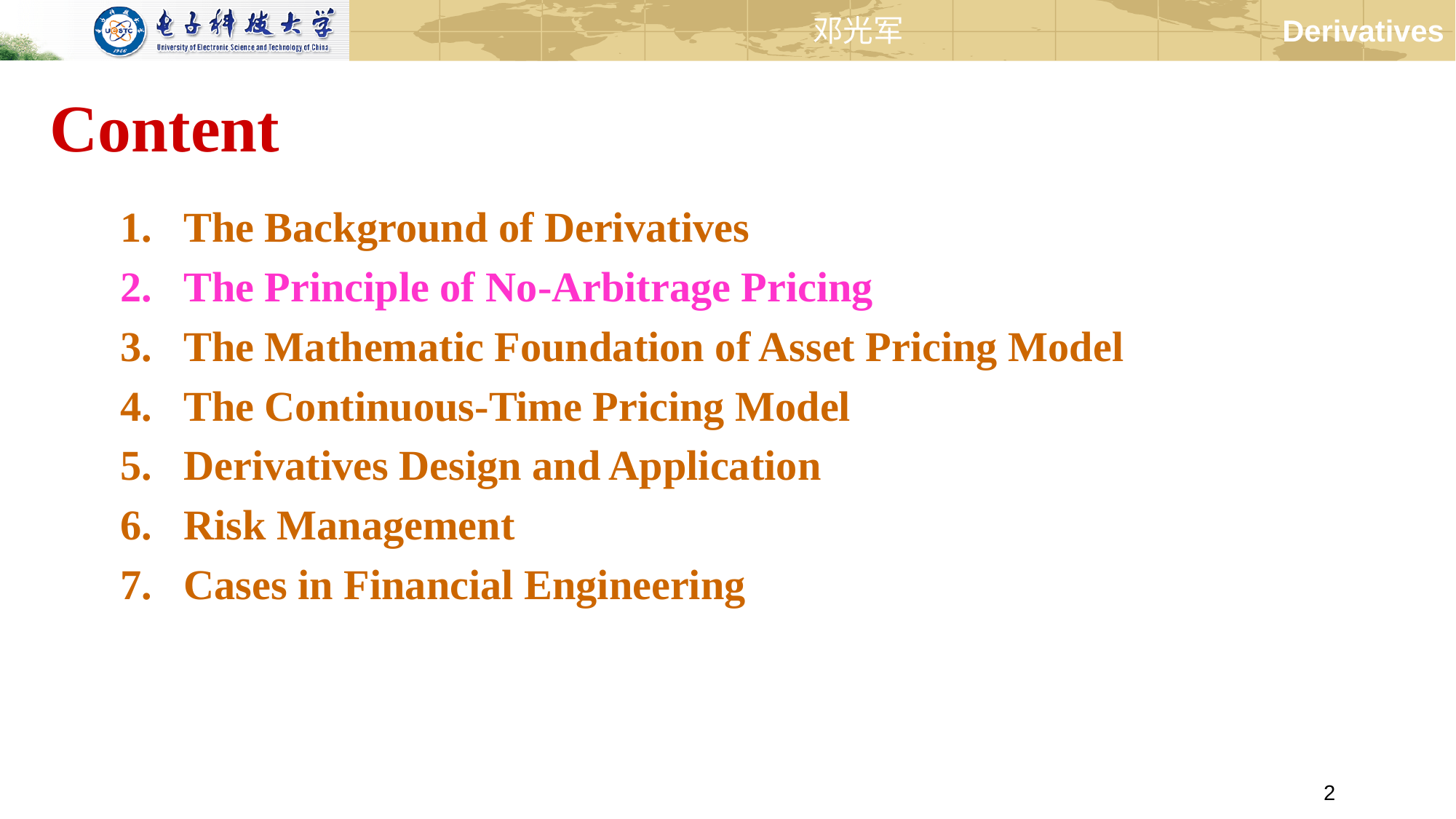

Content
The Background of Derivatives
The Principle of No-Arbitrage Pricing
The Mathematic Foundation of Asset Pricing Model
The Continuous-Time Pricing Model
Derivatives Design and Application
Risk Management
Cases in Financial Engineering